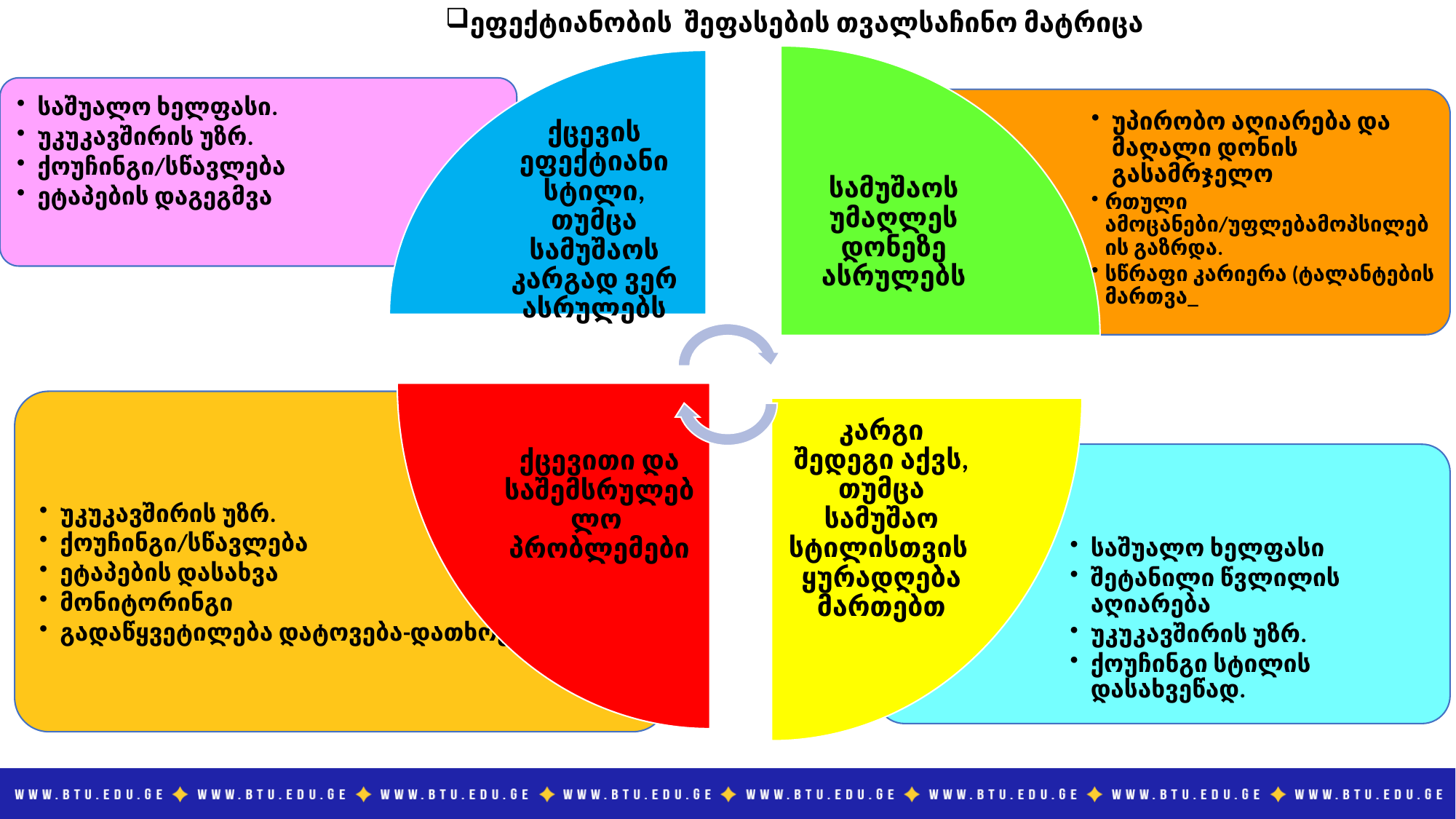

საშუალო ხელფასი
შეტანილი წვლილის აღიარება
უკუკავშირის უზრ.
ქოუჩინგი სტილის დასახვეწად.

უკუკავშირის უზრ.
ქოუჩინგი/სწავლება
ეტაპების დასახვა
მონიტორინგი
გადაწყვეტილება დატოვება-დათხოვნაზე
უპირობო აღიარება და მაღალი დონის გასამრჯელო
რთული ამოცანები/უფლებამოპსილების გაზრდა.
სწრაფი კარიერა (ტალანტების მართვა_
საშუალო ხელფასი.
უკუკავშირის უზრ.
ქოუჩინგი/სწავლება
ეტაპების დაგეგმვა
ქცევის ეფექტიანი სტილი, თუმცა სამუშაოს კარგად ვერ ასრულებს
სამუშაოს უმაღლეს დონეზე ასრულებს
კარგი შედეგი აქვს, თუმცა სამუშაო სტილისთვის  ყურადღება მართებთ
ქცევითი და საშემსრულებლო  პრობლემები
ეფექტიანობის  შეფასების თვალსაჩინო მატრიცა